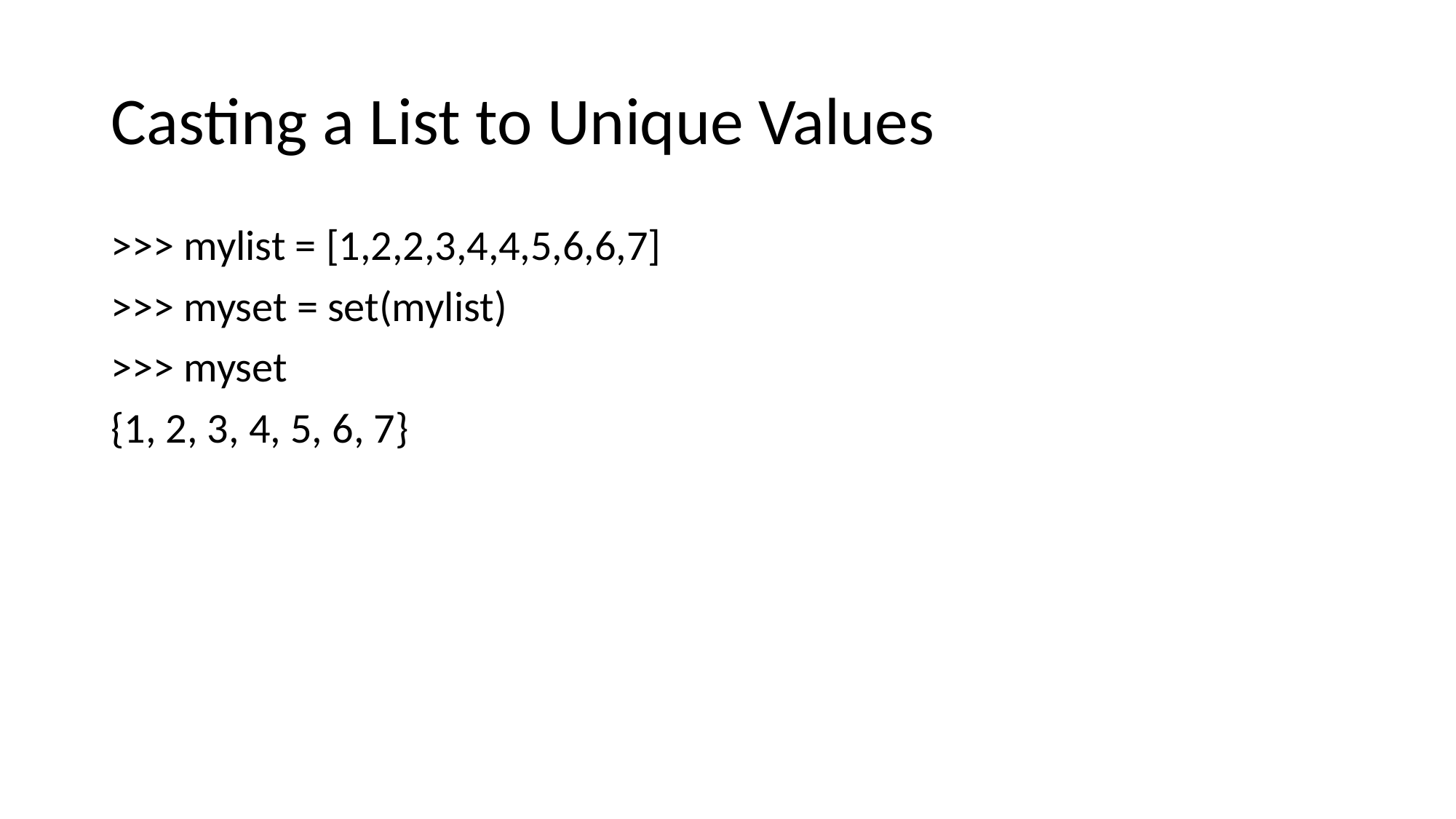

# Casting a List to Unique Values
>>> mylist = [1,2,2,3,4,4,5,6,6,7]
>>> myset = set(mylist)
>>> myset
{1, 2, 3, 4, 5, 6, 7}